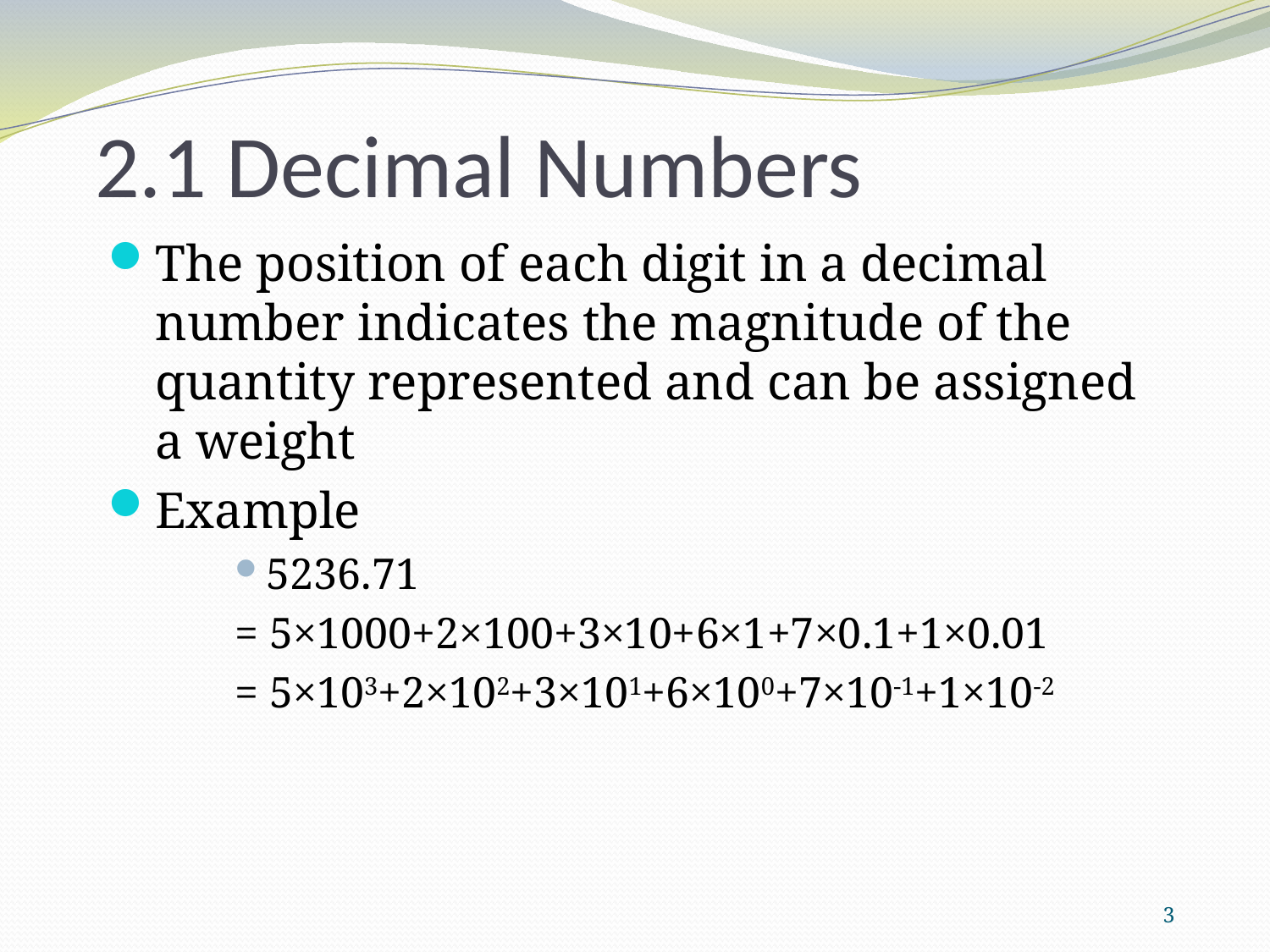

# 2.1 Decimal Numbers
The position of each digit in a decimal number indicates the magnitude of the quantity represented and can be assigned a weight
Example
5236.71
= 5×1000+2×100+3×10+6×1+7×0.1+1×0.01
= 5×103+2×102+3×101+6×100+7×10-1+1×10-2
3